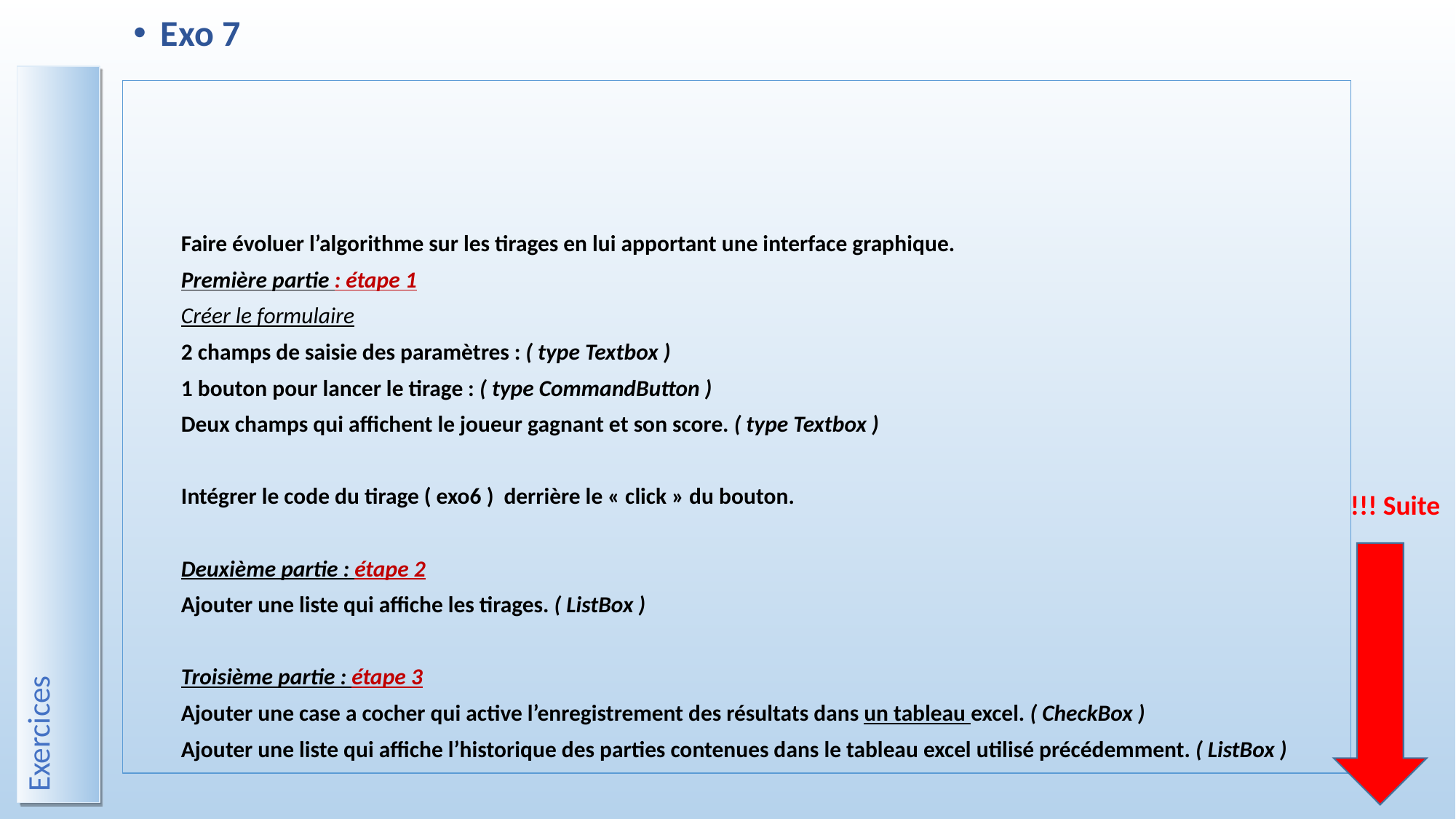

Exo 7

Faire évoluer l’algorithme sur les tirages en lui apportant une interface graphique.
Première partie : étape 1
Créer le formulaire
2 champs de saisie des paramètres : ( type Textbox )
1 bouton pour lancer le tirage : ( type CommandButton )
Deux champs qui affichent le joueur gagnant et son score. ( type Textbox )

Intégrer le code du tirage ( exo6 )  derrière le « click » du bouton.

Deuxième partie : étape 2
Ajouter une liste qui affiche les tirages. ( ListBox )

Troisième partie : étape 3
Ajouter une case a cocher qui active l’enregistrement des résultats dans un tableau excel. ( CheckBox )
Ajouter une liste qui affiche l’historique des parties contenues dans le tableau excel utilisé précédemment. ( ListBox )

# Exercices
!!! Suite